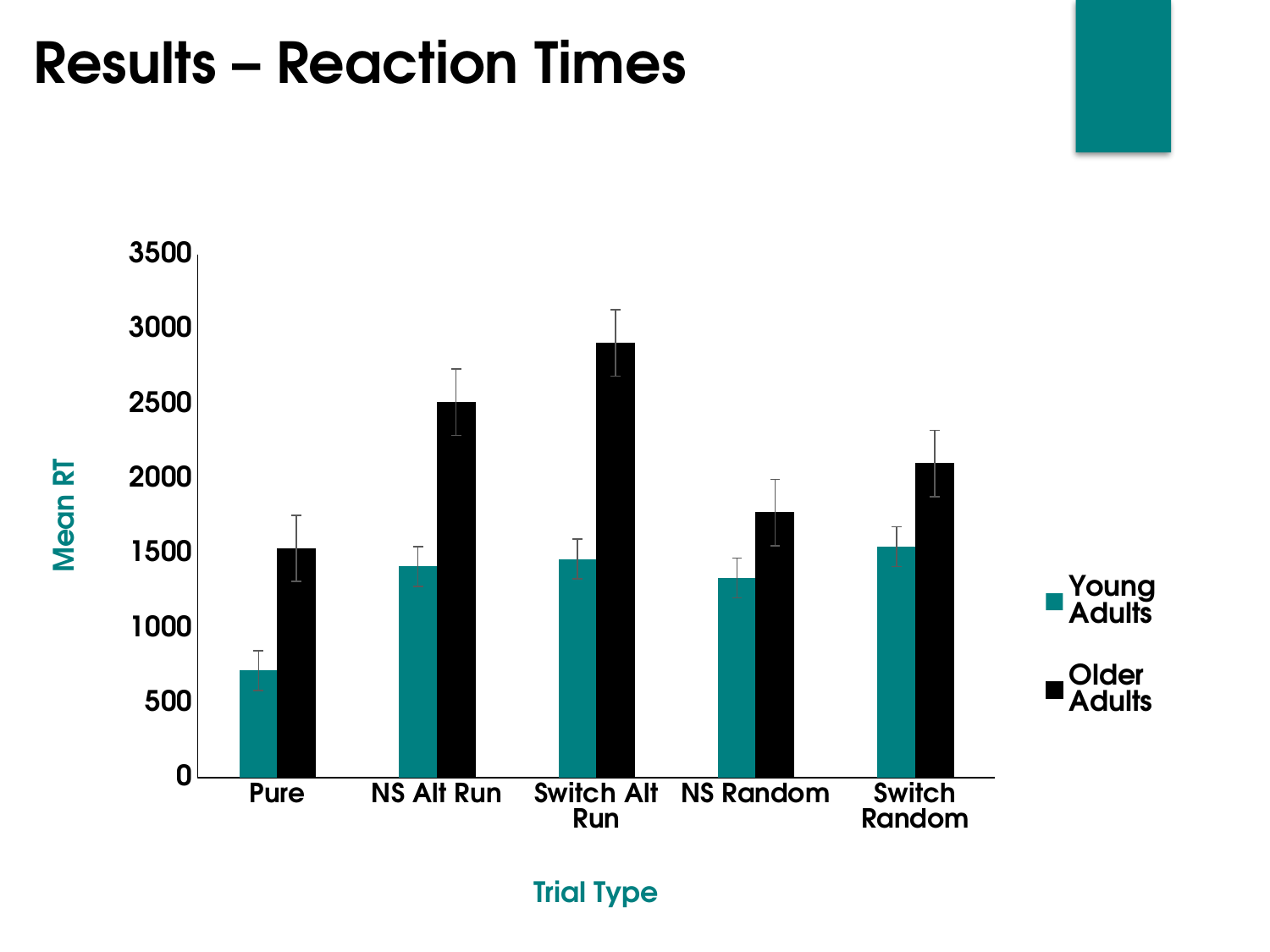

Results – Reaction Times

### Chart

| Category | Young Adults | Older Adults |
|---|---|---|
| Pure | 718.4810064 | 1536.528 |
| NS Alt Run | 1415.377251 | 2515.843 |
| Switch Alt Run | 1465.02438 | 2911.895 |
| NS Random | 1338.032534 | 1776.491 |
| Switch Random | 1548.212458 | 2104.608 |